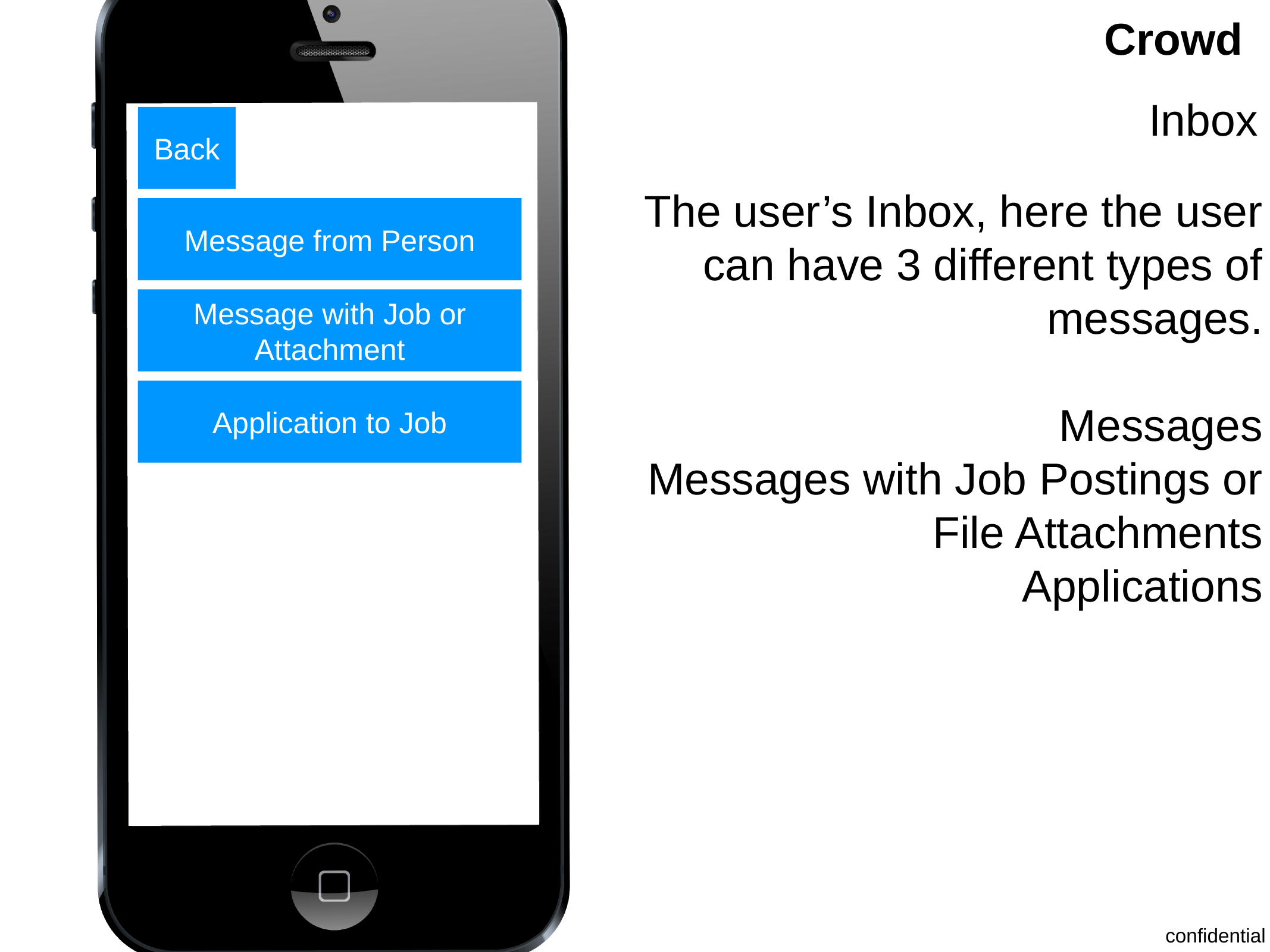

Inbox
Back
The user’s Inbox, here the user can have 3 different types of messages.

Messages
Messages with Job Postings or File Attachments
Applications
Message from Person
Message with Job or Attachment
Application to Job